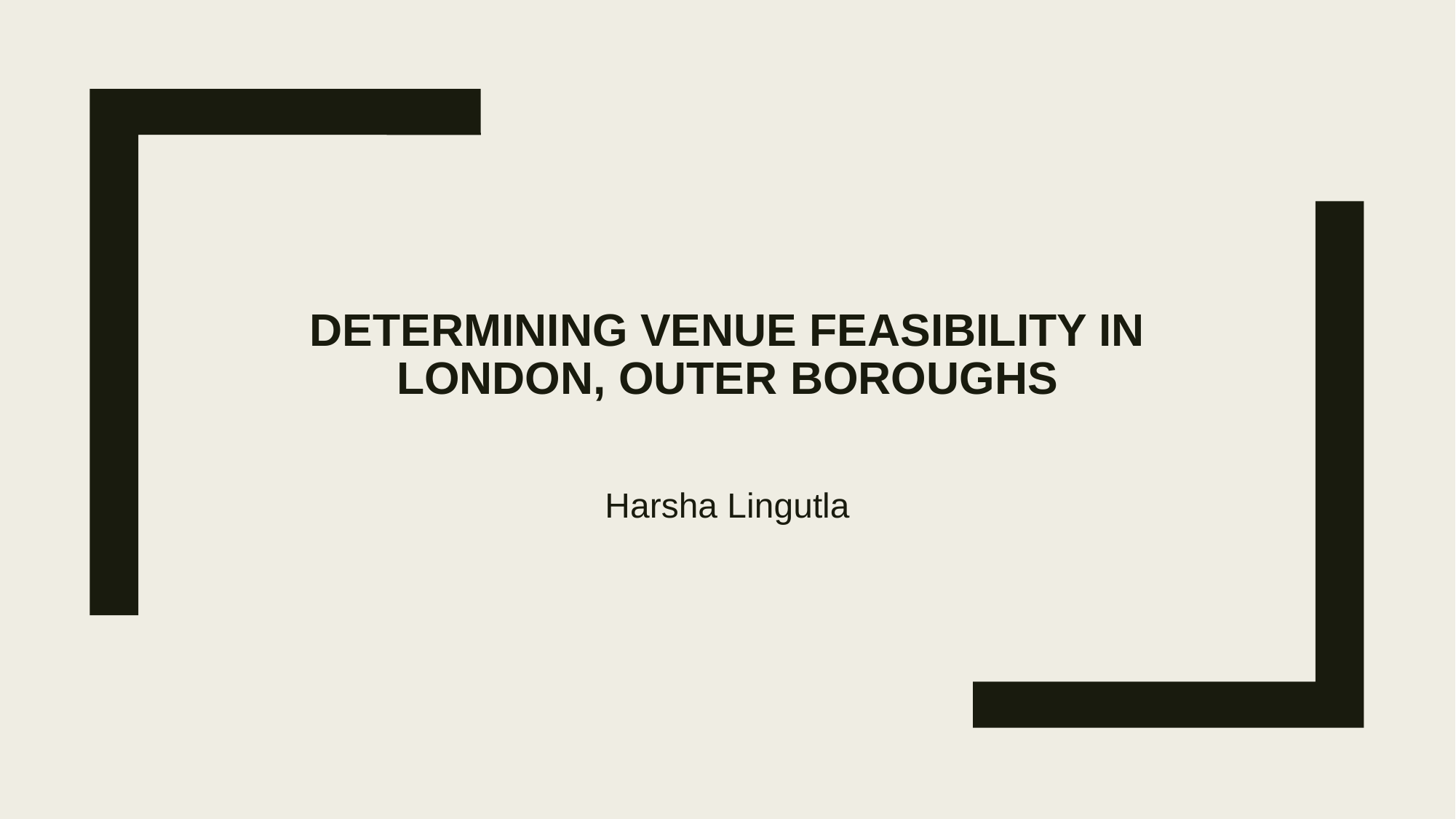

# Determining Venue Feasibility in London, Outer Boroughs
Harsha Lingutla